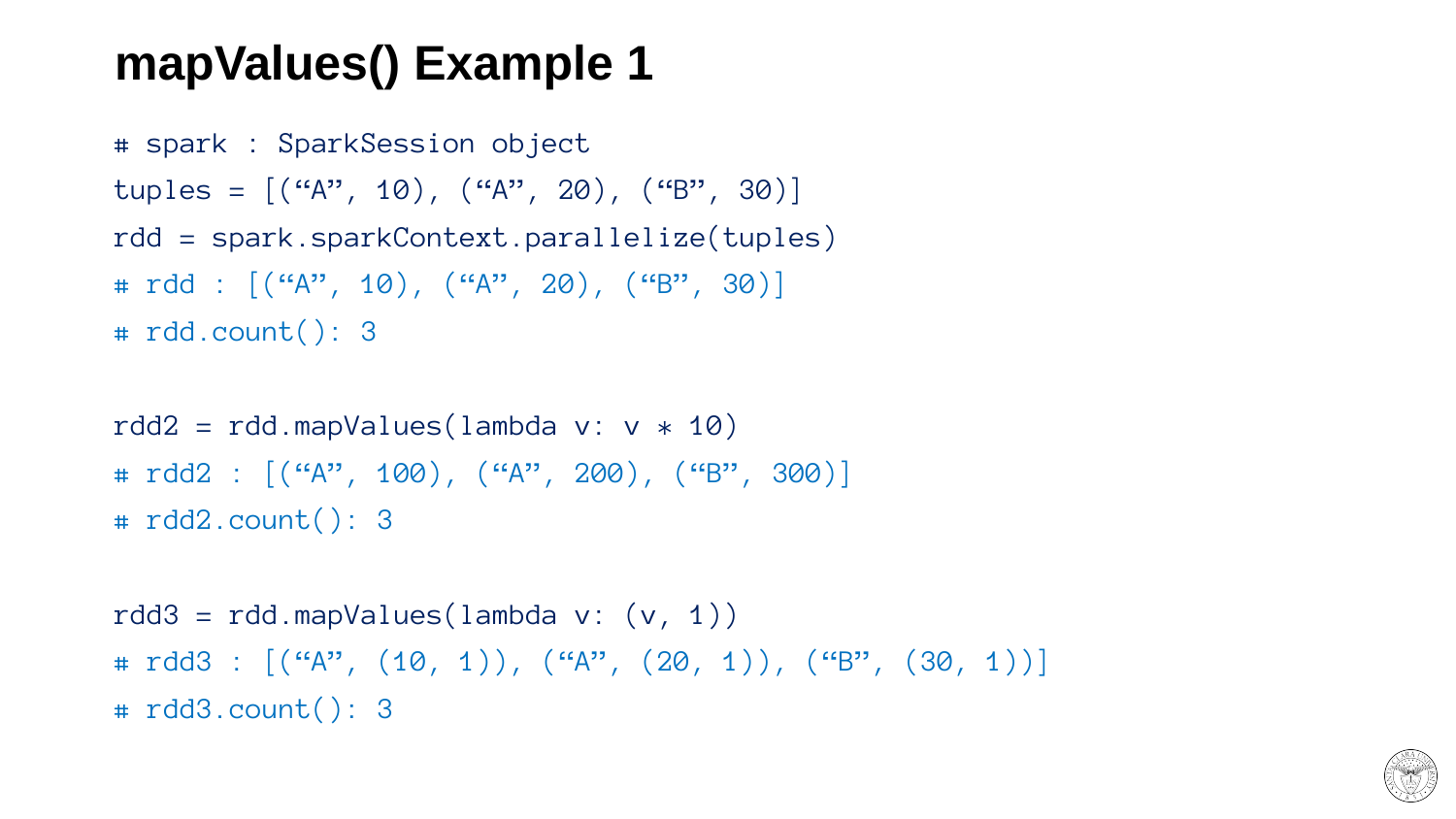

# mapValues() Example 1
# spark : SparkSession object
tuples = [(“A”, 10), (“A”, 20), (“B”, 30)]
rdd = spark.sparkContext.parallelize(tuples)
# rdd : [(“A”, 10), (“A”, 20), (“B”, 30)]
# rdd.count(): 3

rdd2 = rdd.mapValues(lambda v: v * 10)
# rdd2 : [(“A”, 100), (“A”, 200), (“B”, 300)]
# rdd2.count(): 3

rdd3 = rdd.mapValues(lambda v: (v, 1))
# rdd3 : [(“A”, (10, 1)), (“A”, (20, 1)), (“B”, (30, 1))]
# rdd3.count(): 3